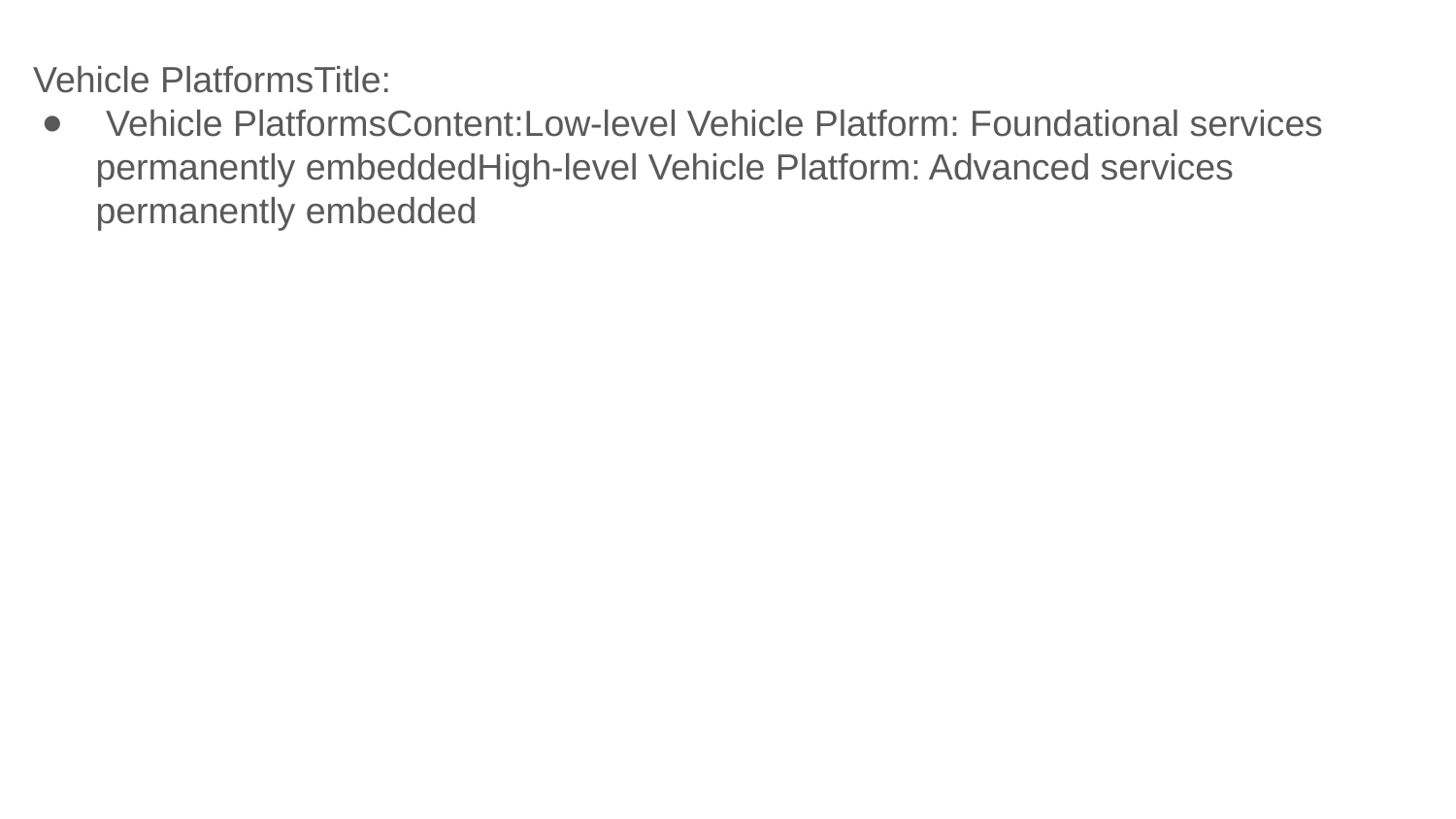

Vehicle PlatformsTitle:
 Vehicle PlatformsContent:Low-level Vehicle Platform: Foundational services permanently embeddedHigh-level Vehicle Platform: Advanced services permanently embedded